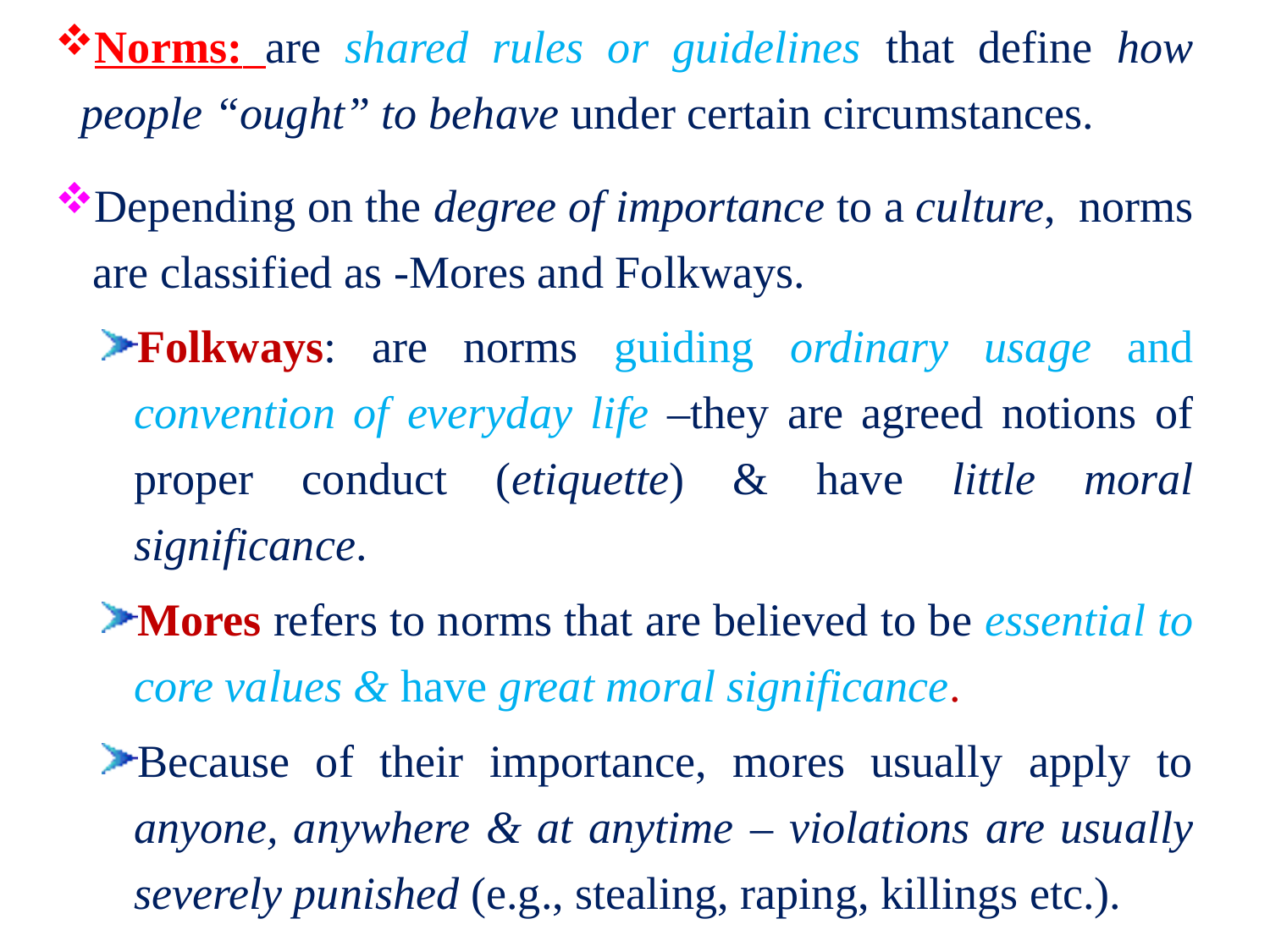

Norms: are shared rules or guidelines that define how people “ought” to behave under certain circumstances.
Depending on the degree of importance to a culture,  norms are classified as -Mores and Folkways.
Folkways: are norms guiding ordinary usage and convention of everyday life –they are agreed notions of proper conduct (etiquette) & have little moral significance.
Mores refers to norms that are believed to be essential to core values & have great moral significance.
Because of their importance, mores usually apply to anyone, anywhere & at anytime – violations are usually severely punished (e.g., stealing, raping, killings etc.).